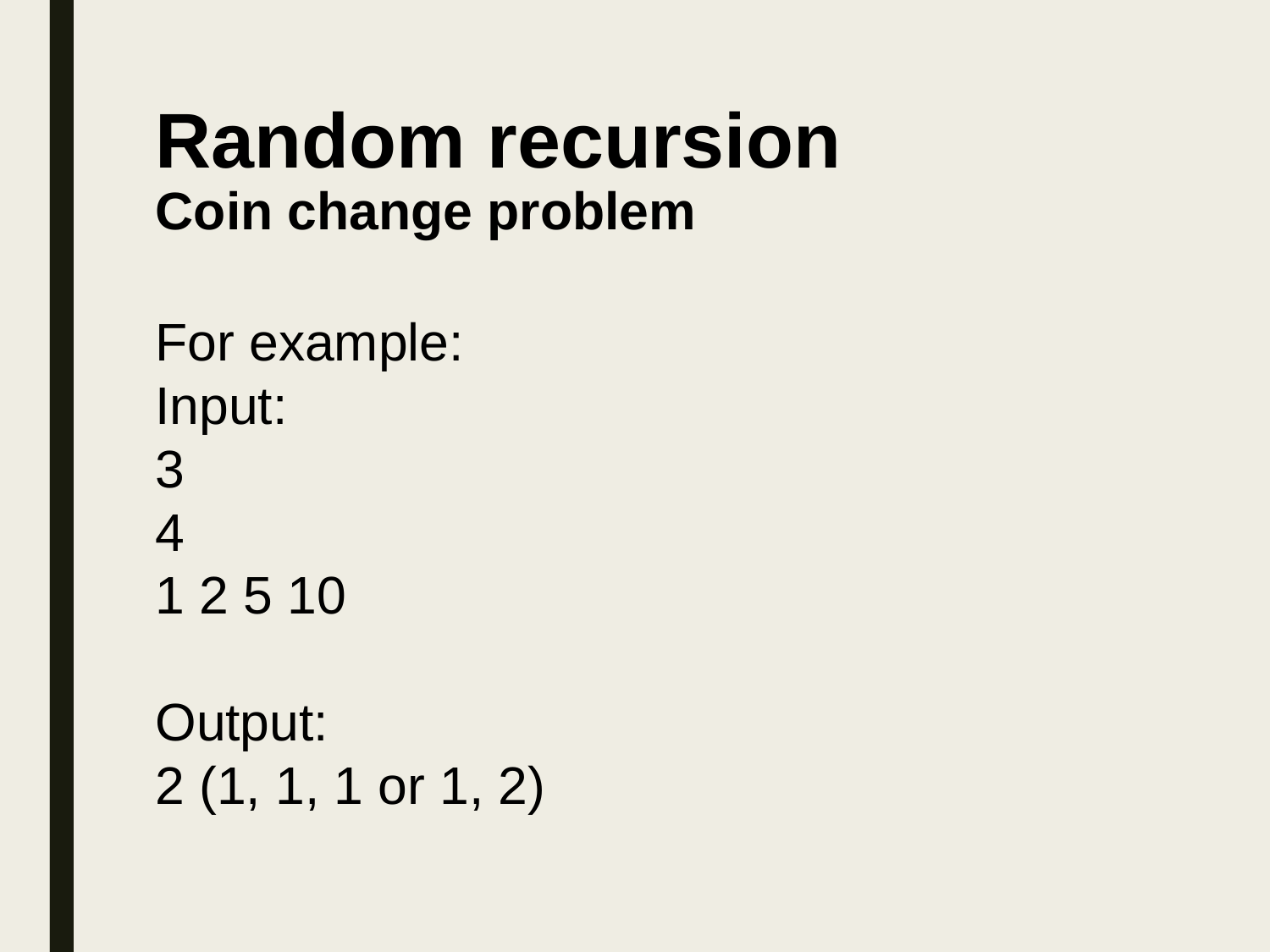

# Random recursion Coin change problem
For example:
Input:
3
4
1 2 5 10

Output:
2 (1, 1, 1 or 1, 2)